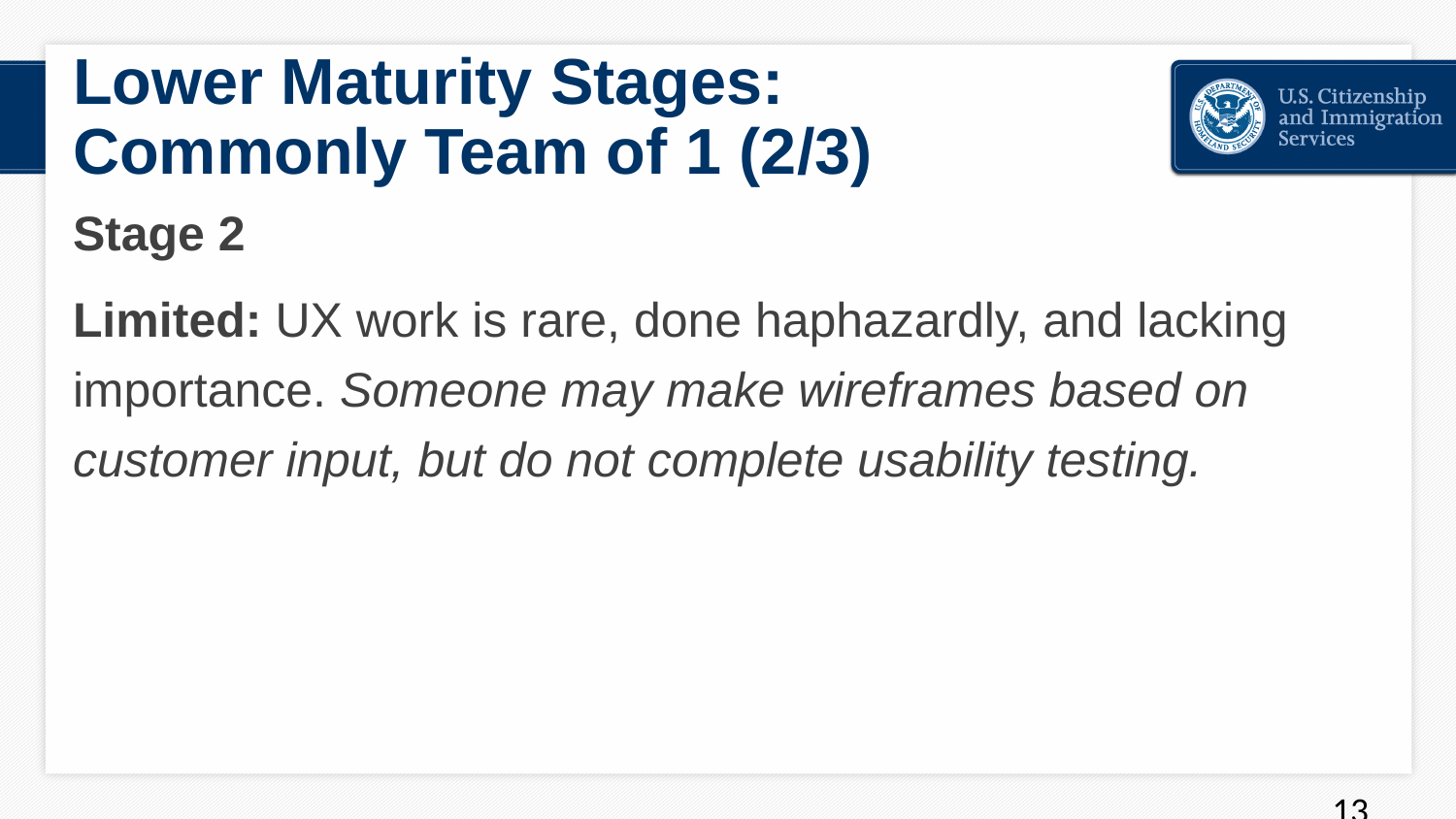

# Lower Maturity Stages: Commonly Team of 1 (2/3)
Stage 2
Limited: UX work is rare, done haphazardly, and lacking importance. Someone may make wireframes based on customer input, but do not complete usability testing.
13